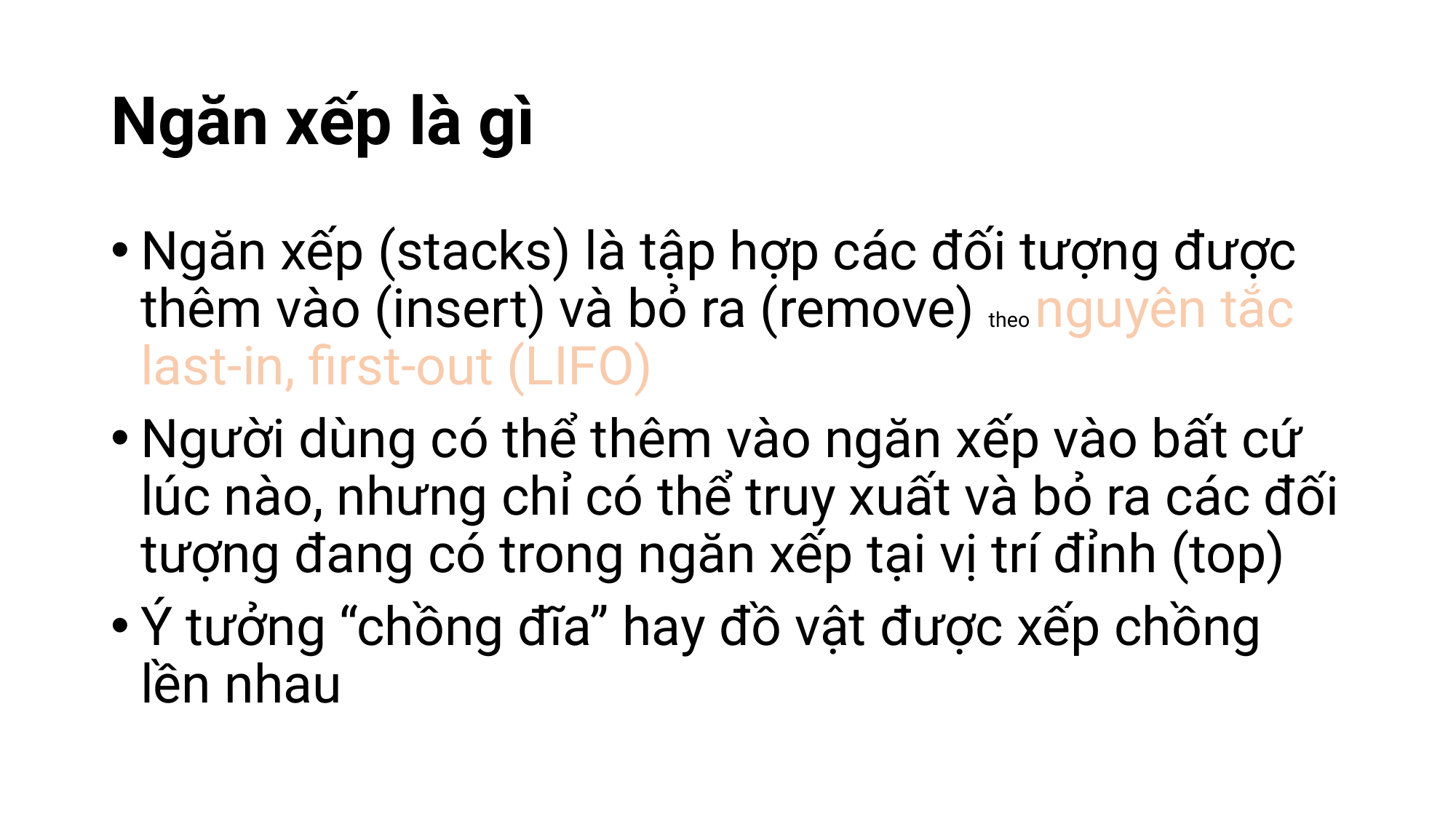

# Ngăn xếp là gì
Ngăn xếp (stacks) là tập hợp các đối tượng được thêm vào (insert) và bỏ ra (remove) theo nguyên tắc last-in, first-out (LIFO)
Người dùng có thể thêm vào ngăn xếp vào bất cứ lúc nào, nhưng chỉ có thể truy xuất và bỏ ra các đối tượng đang có trong ngăn xếp tại vị trí đỉnh (top)
Ý tưởng “chồng đĩa” hay đồ vật được xếp chồng lền nhau

32